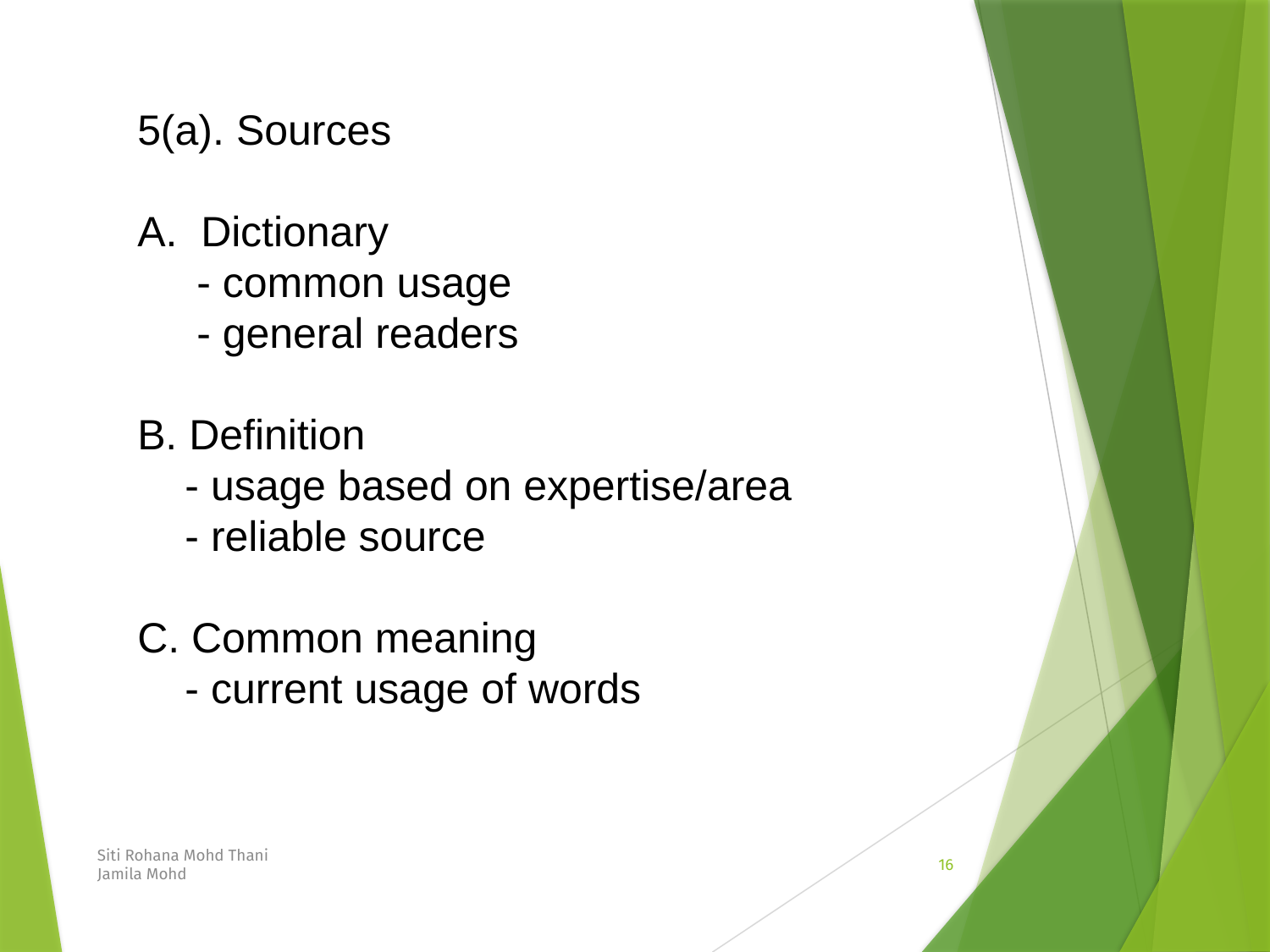

5(a). Sources

Dictionary
     - common usage
     - general readers

B. Definition
    - usage based on expertise/area
    - reliable source

C. Common meaning
    - current usage of words
Siti Rohana Mohd Thani
Jamila Mohd
16